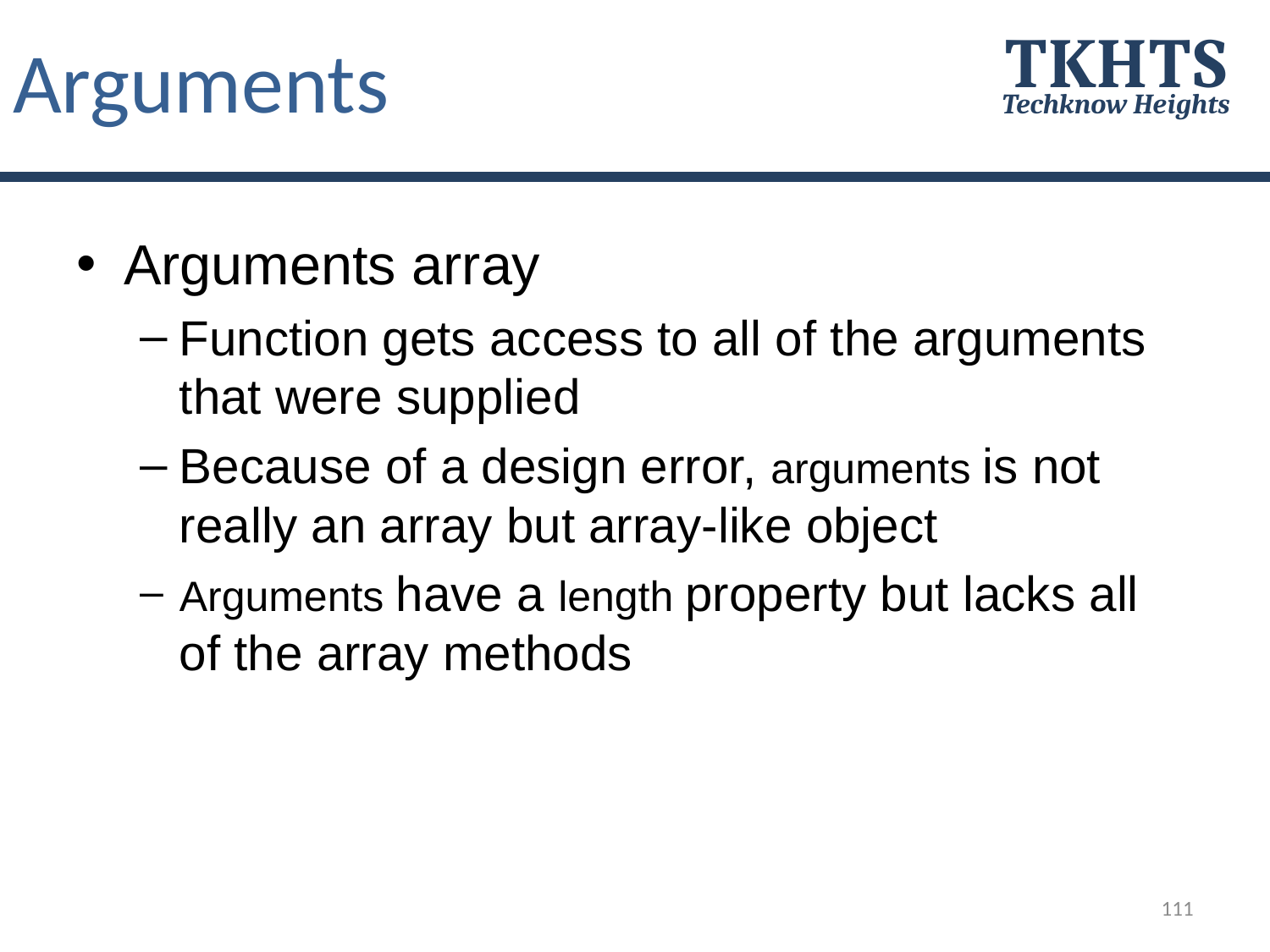

# Arguments
TKHTS
Techknow Heights

Arguments array
Function gets access to all of the arguments that were supplied
Because of a design error, arguments is not really an array but array-like object
Arguments have a length property but lacks all of the array methods
111